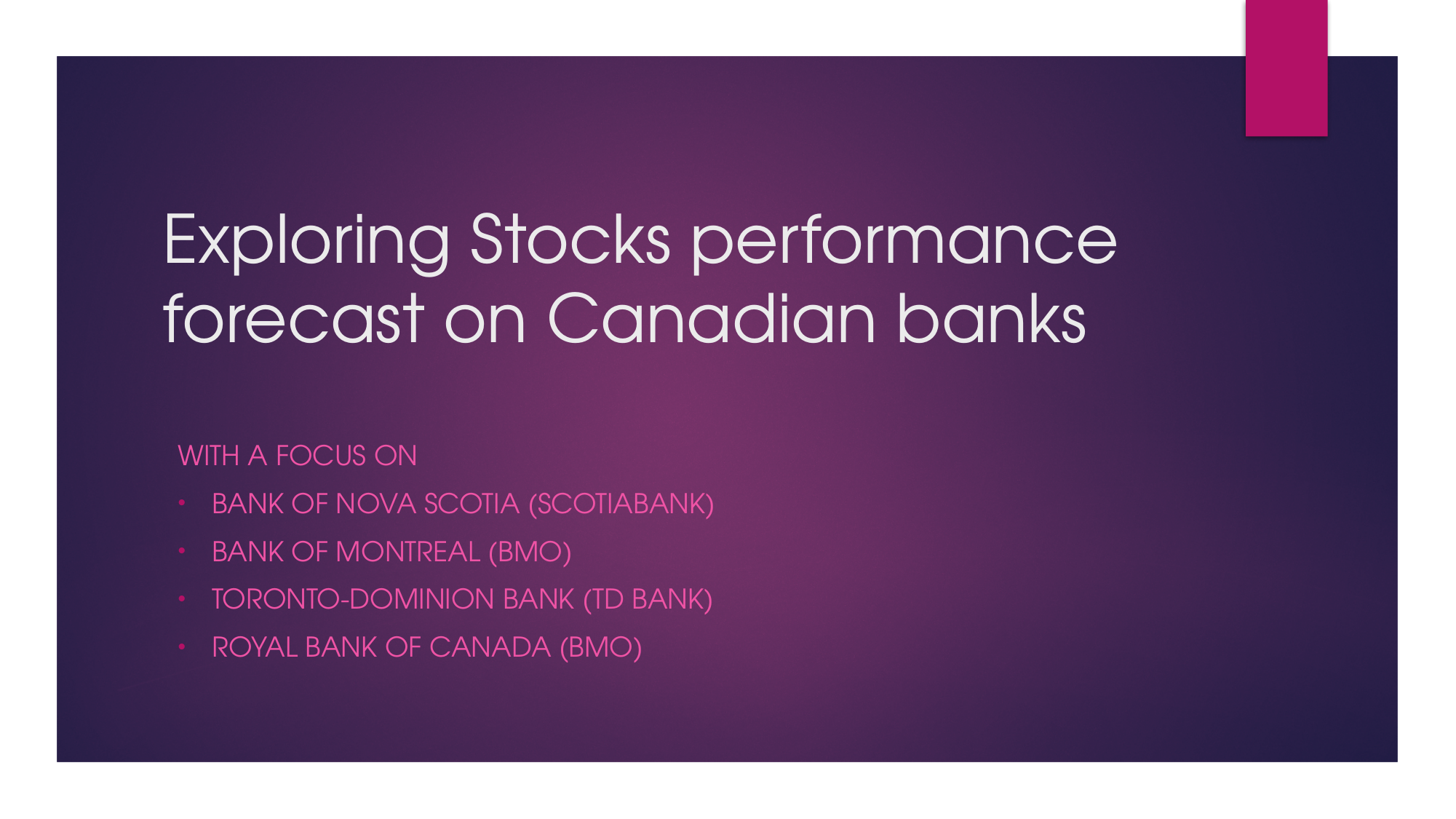

# Exploring Stocks performance forecast on Canadian banks
With a focus on
Bank of Nova Scotia (Scotiabank)
Bank of Montreal (BMO)
Toronto-Dominion Bank (TD Bank)
Royal Bank of Canada (BMO)